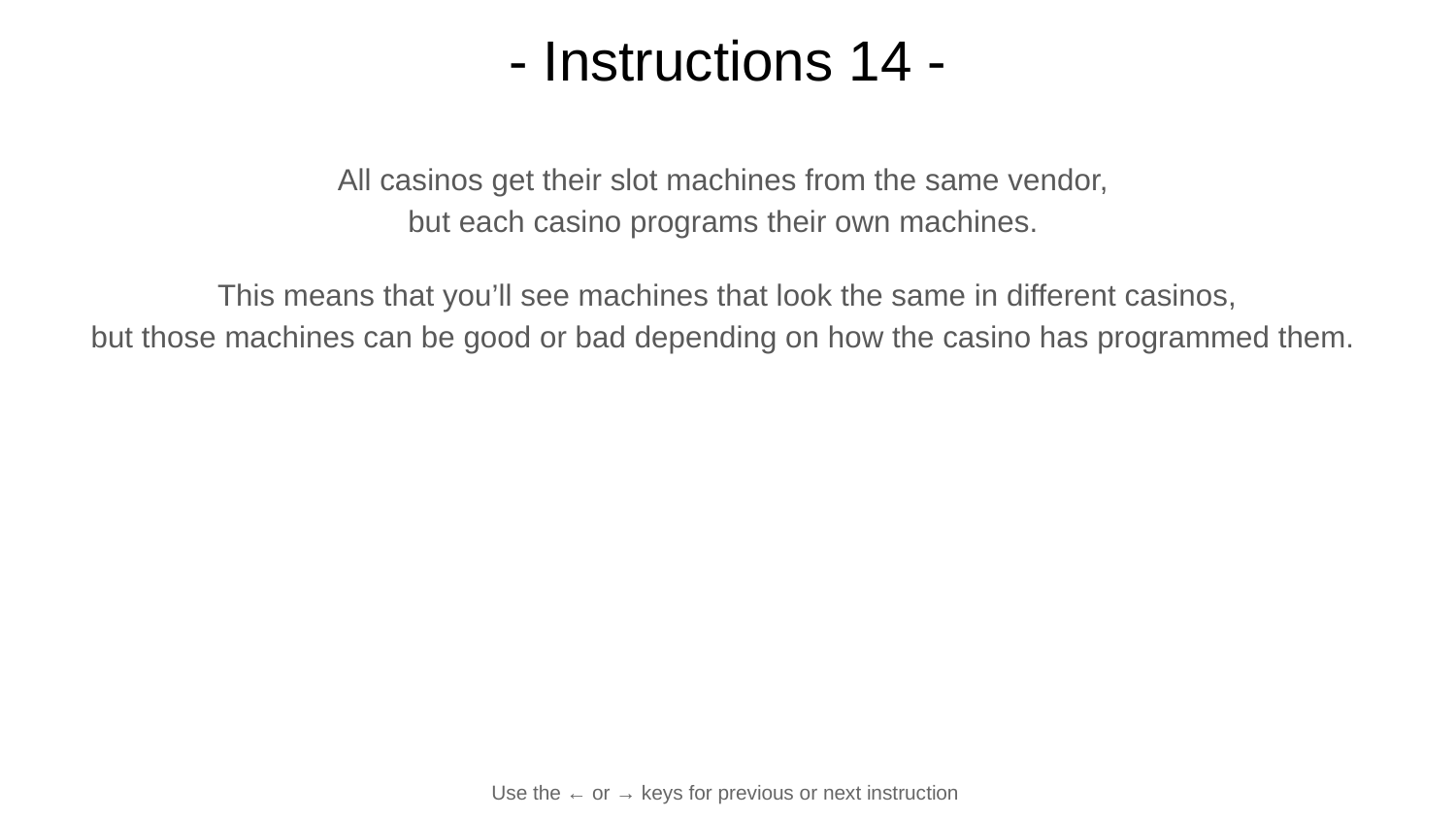

# - Instructions 14 -
All casinos get their slot machines from the same vendor,
but each casino programs their own machines.
This means that you’ll see machines that look the same in different casinos,
but those machines can be good or bad depending on how the casino has programmed them.
Use the ← or → keys for previous or next instruction